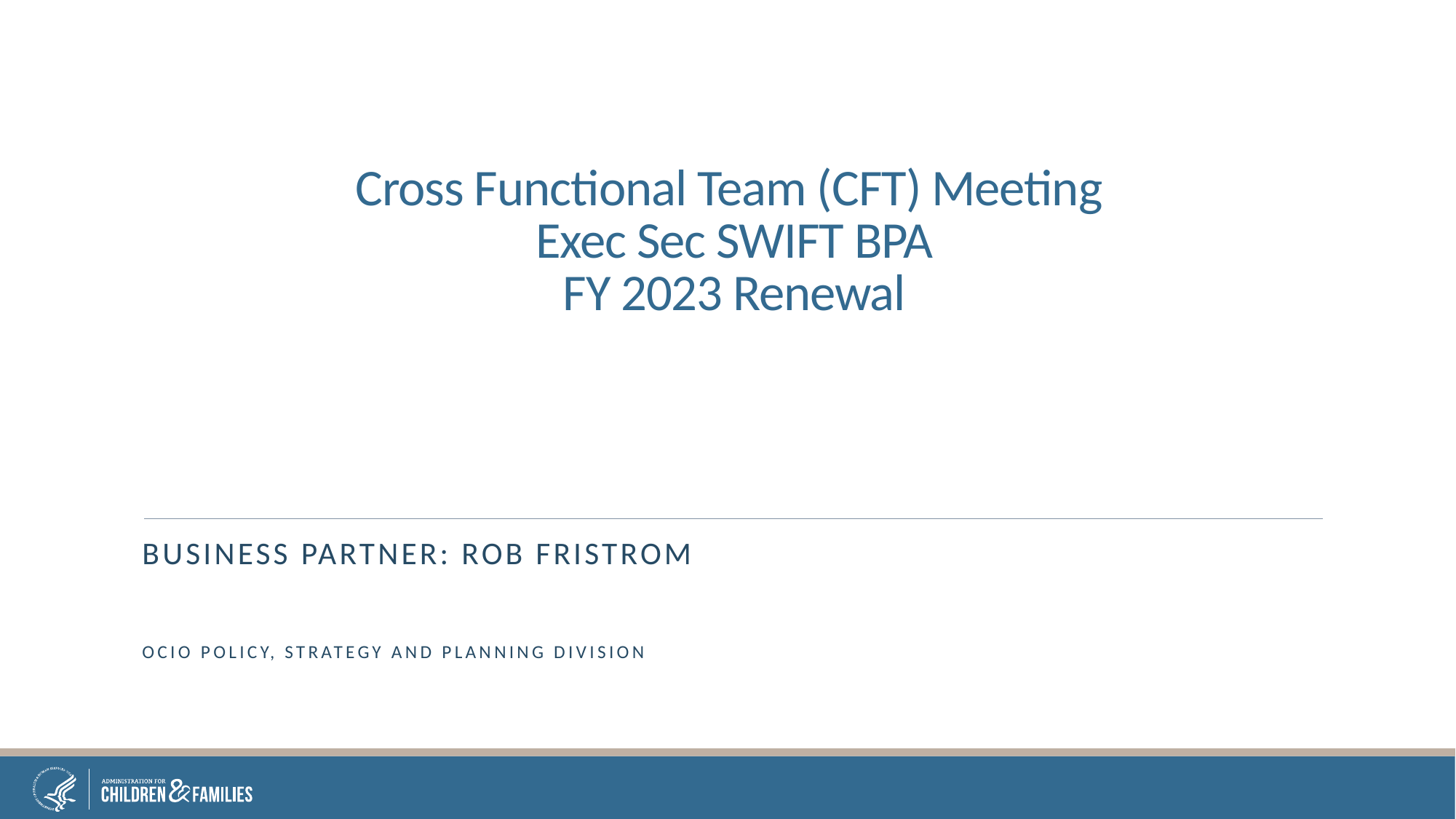

# Cross Functional Team (CFT) Meeting Exec Sec SWIFT BPA FY 2023 Renewal
Business partner: Rob Fristrom

OCIO Policy, Strategy and Planning division